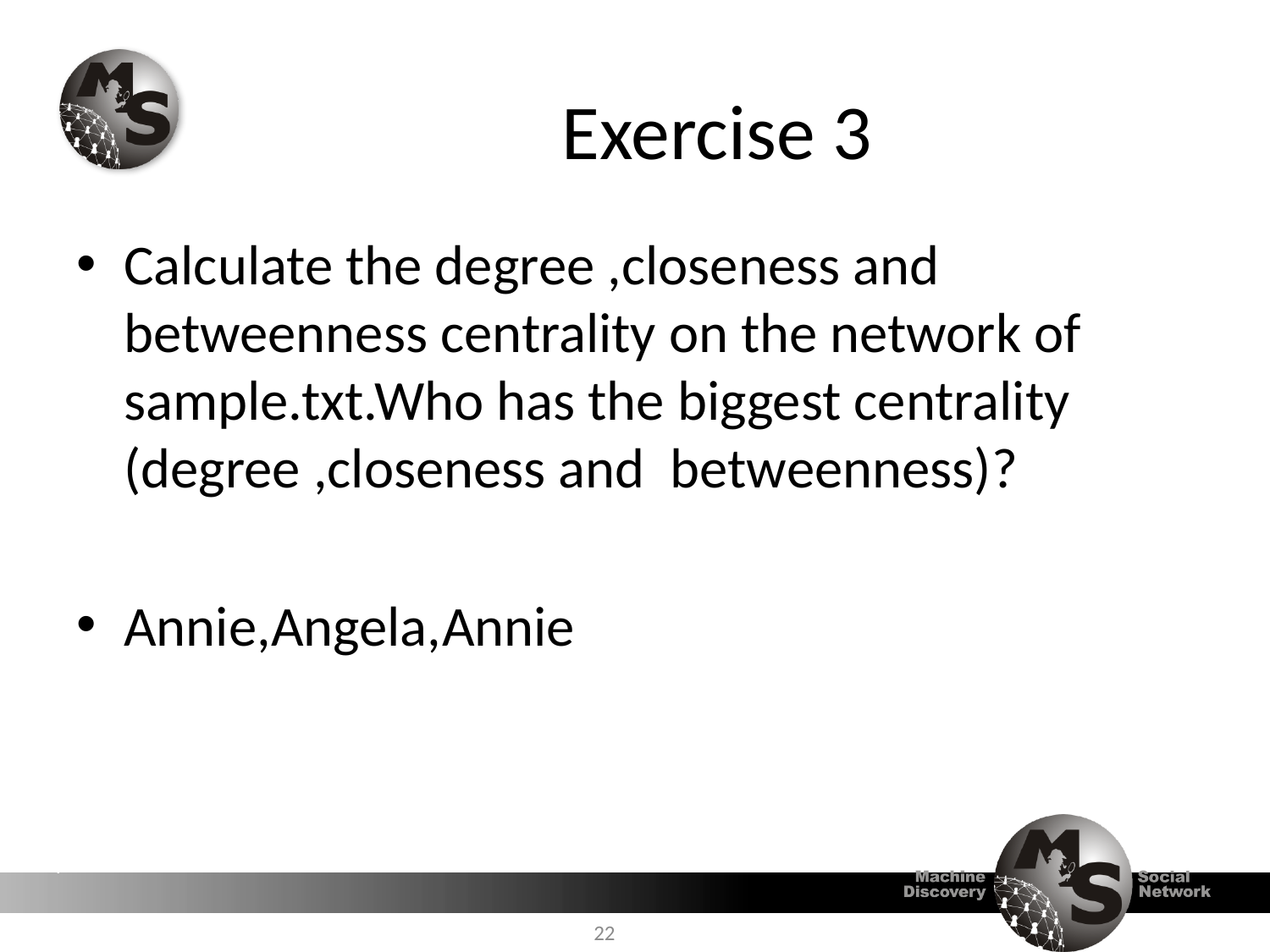

# Exercise 3
Calculate the degree ,closeness and  betweenness centrality on the network of sample.txt.Who has the biggest centrality (degree ,closeness and  betweenness)?

Annie,Angela,Annie

22